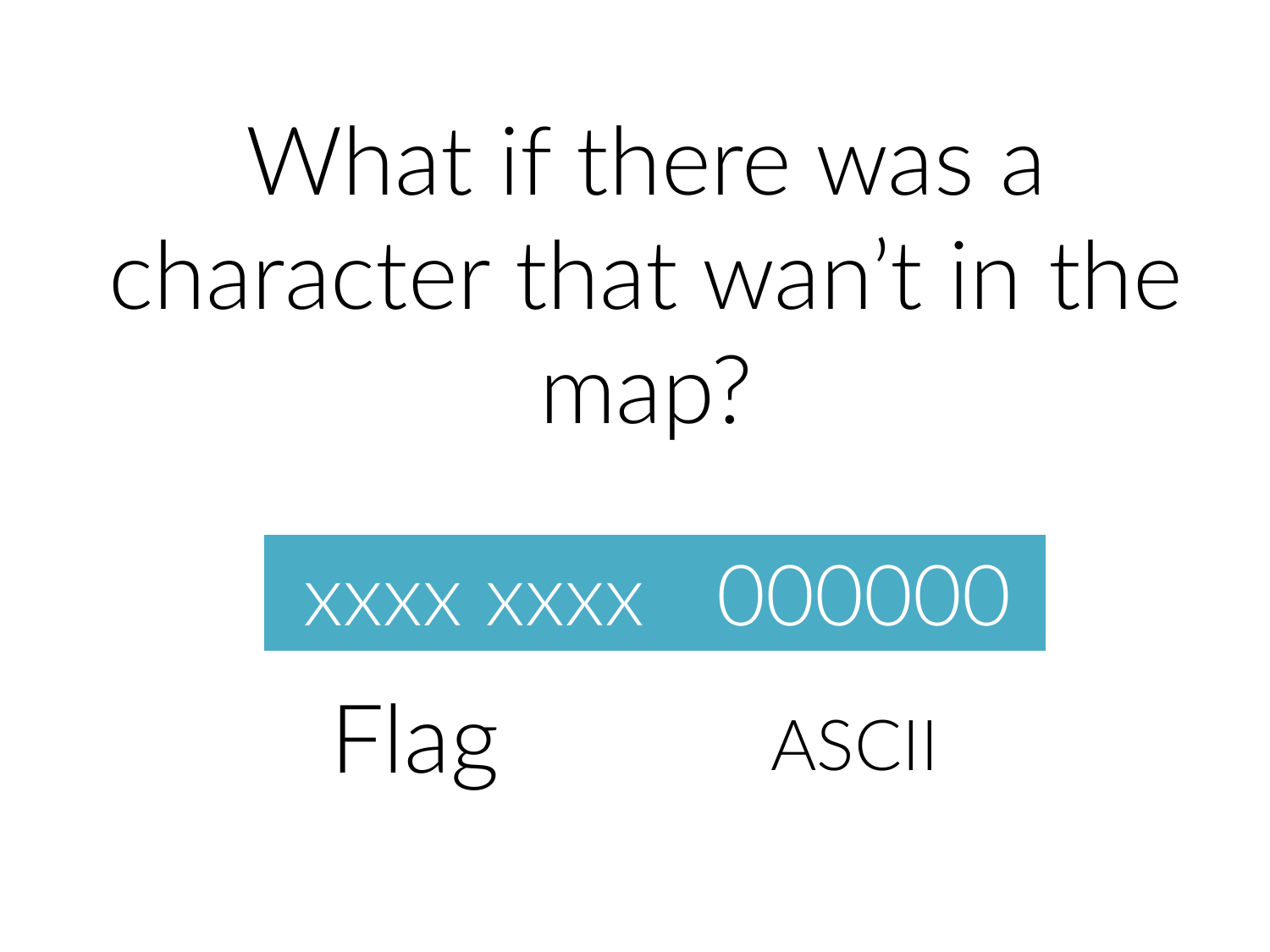

# What if there was a character that wan’t in the map?
| xxxx xxxx | 000000 |
| --- | --- |
Flag
ASCII